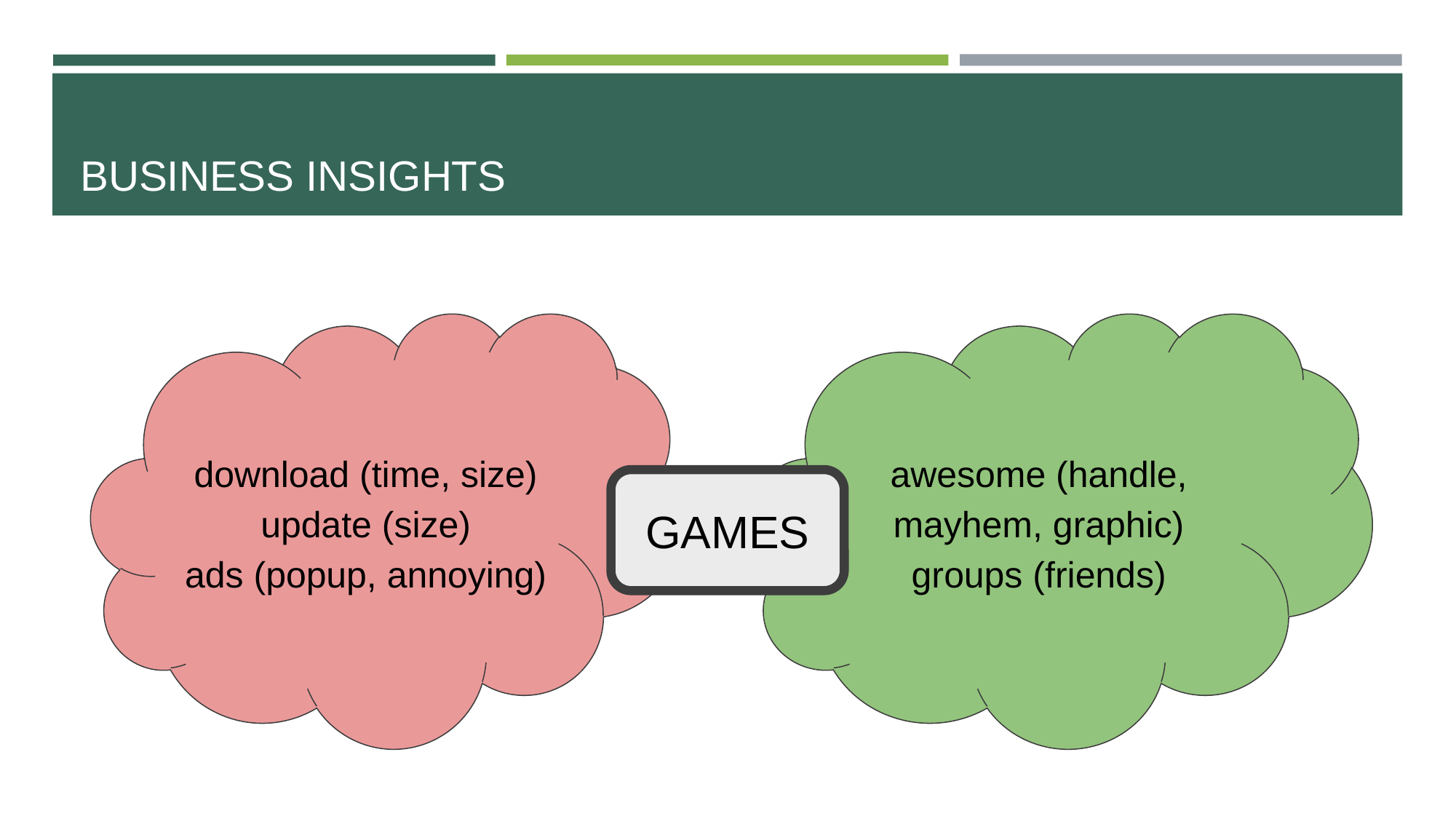

# BUSINESS INSIGHTS
download (time, size)
update (size)
ads (popup, annoying)
awesome (handle, mayhem, graphic)
groups (friends)
GAMES